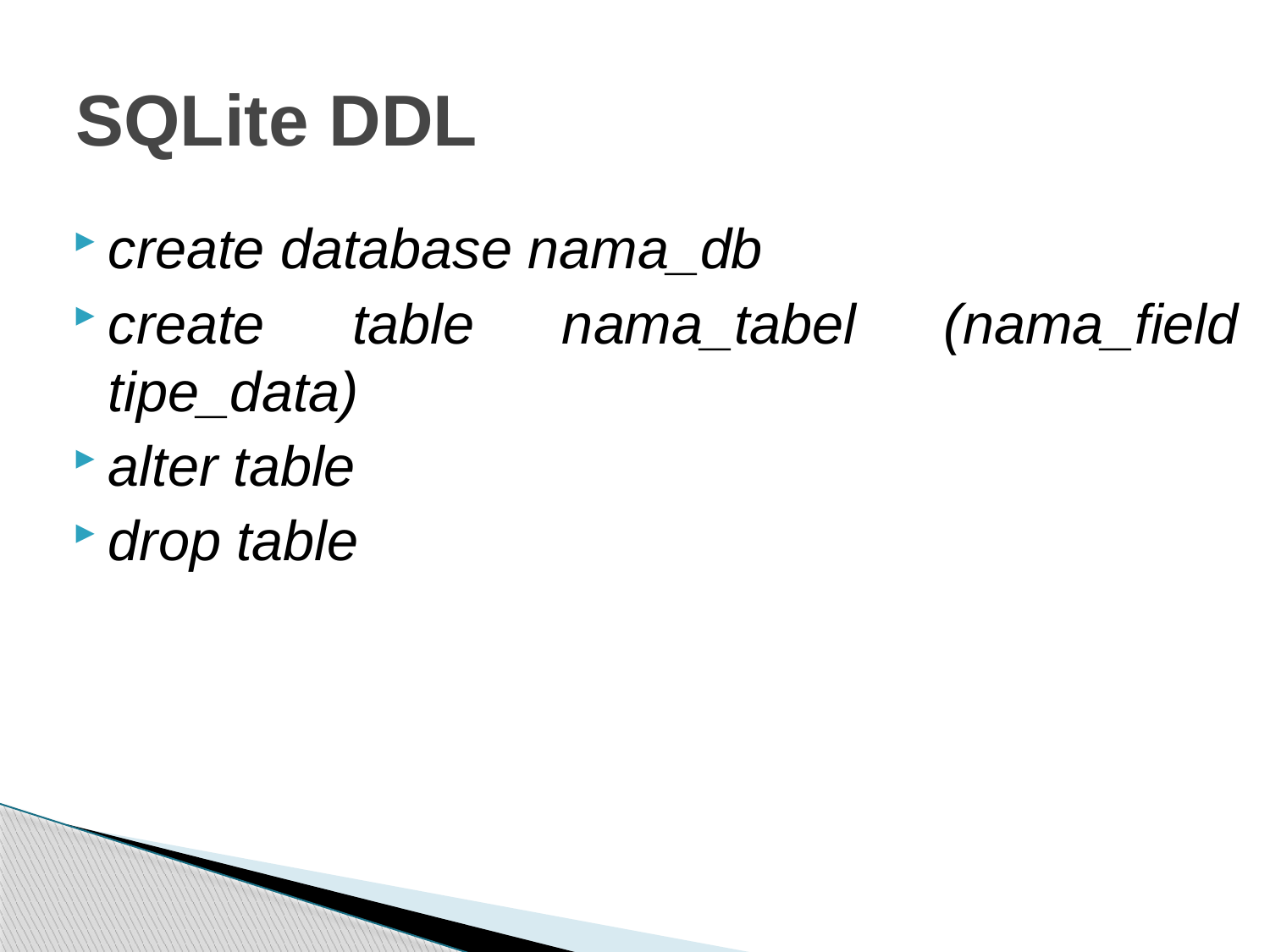

# SQLite DDL
create database nama_db
create table nama_tabel (nama_field tipe_data)
alter table
drop table